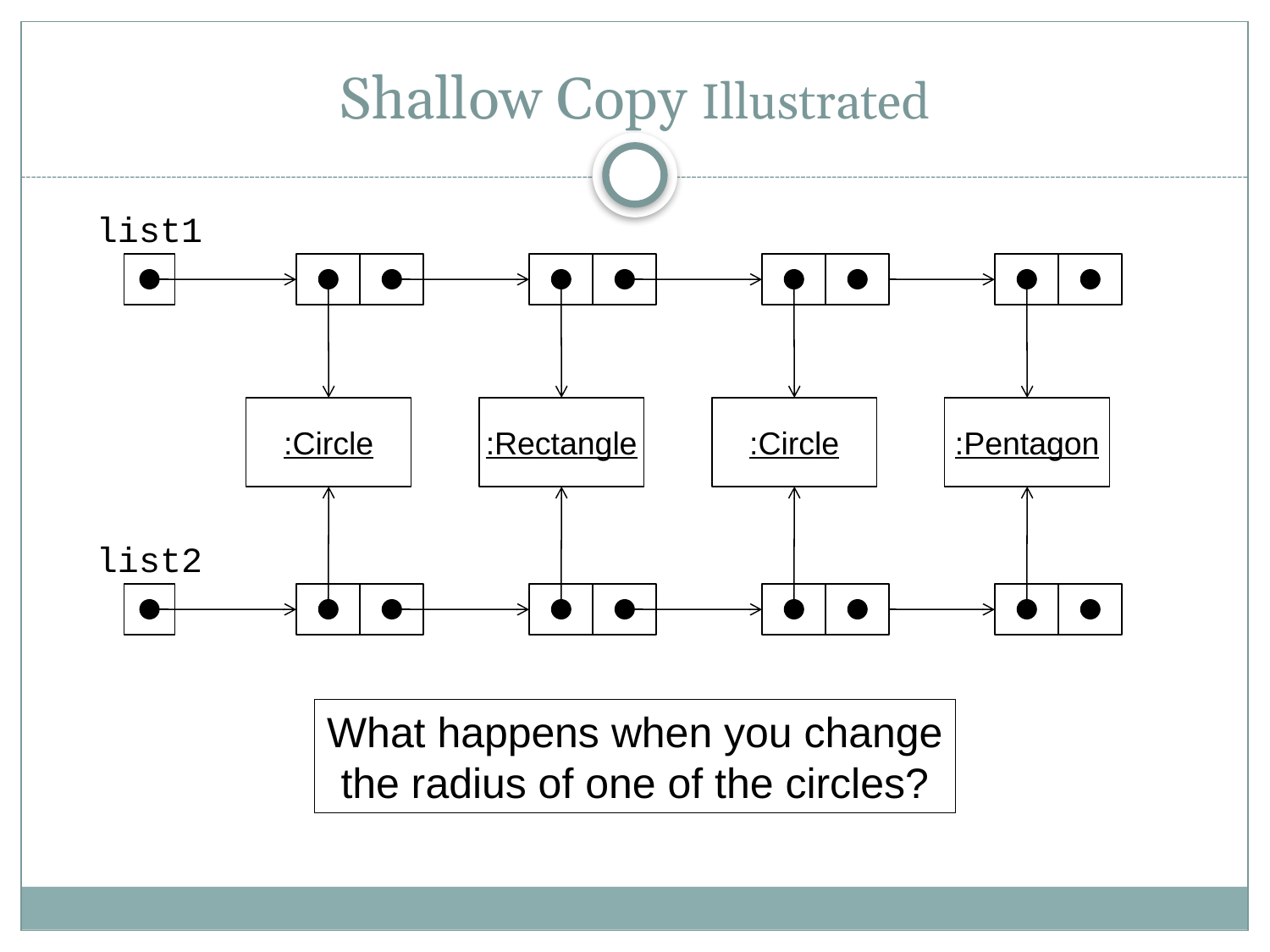

# Shallow Copy Illustrated
list1

:Circle
:Rectangle
:Circle
:Pentagon
list2

What happens when you change
the radius of one of the circles?